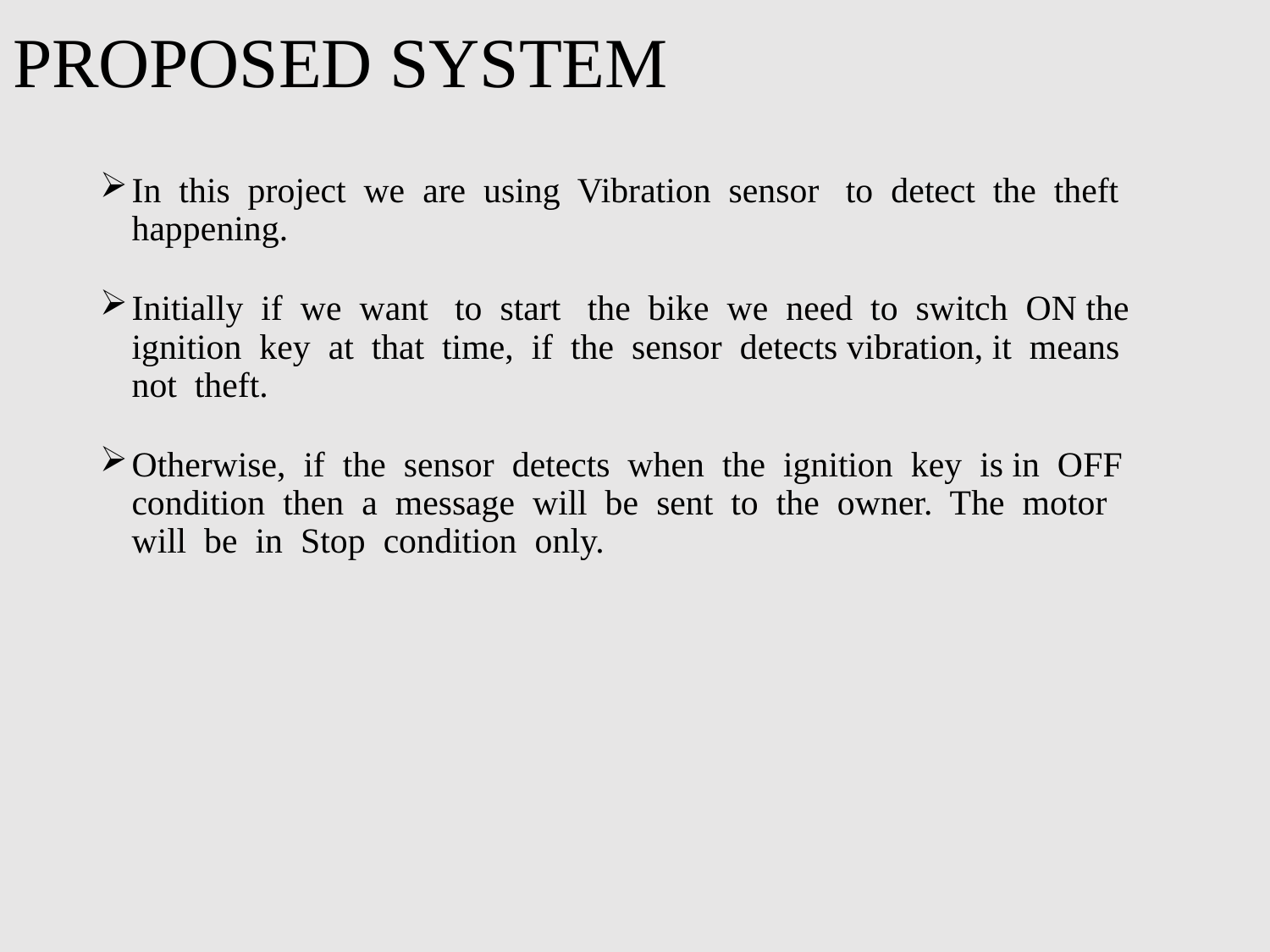

# PROPOSED SYSTEM
In  this  project  we  are  using  Vibration  sensor   to  detect  the  theft happening.

Initially  if  we  want   to  start   the  bike  we  need  to  switch  ON the  ignition  key  at  that  time,  if  the  sensor  detects vibration, it  means  not  theft.

Otherwise,  if  the  sensor  detects  when  the  ignition  key  is in  OFF  condition  then  a  message  will  be  sent  to  the  owner.  The  motor will  be  in  Stop  condition  only.